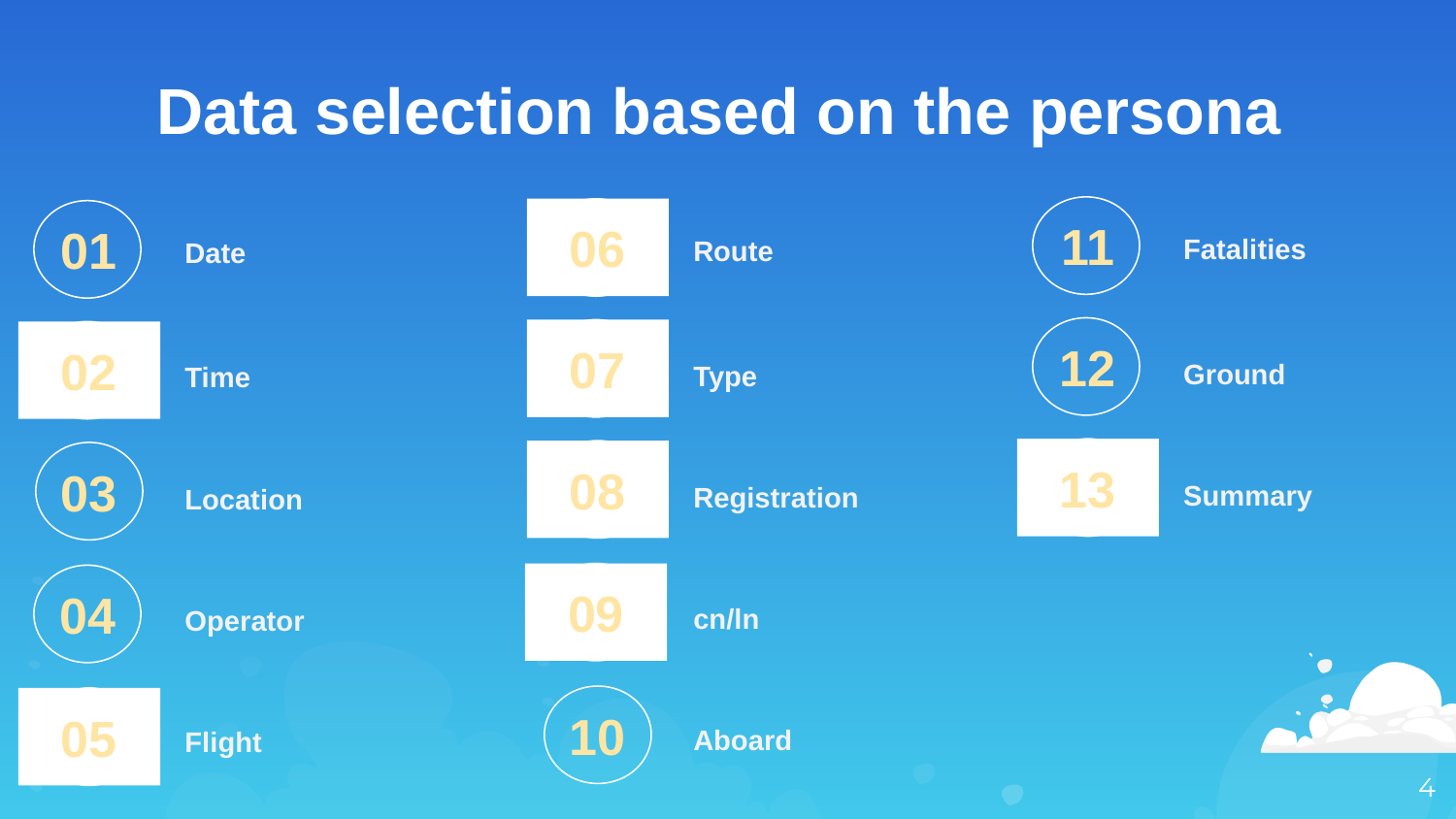

Data selection based on the persona
11

06

01

Fatalities
Route
Date
12

07

02

Ground
Type
Time
13

08

03

Summary
Registration
Location
09

04

cn/ln
Operator

10

05

Aboard
Flight
4